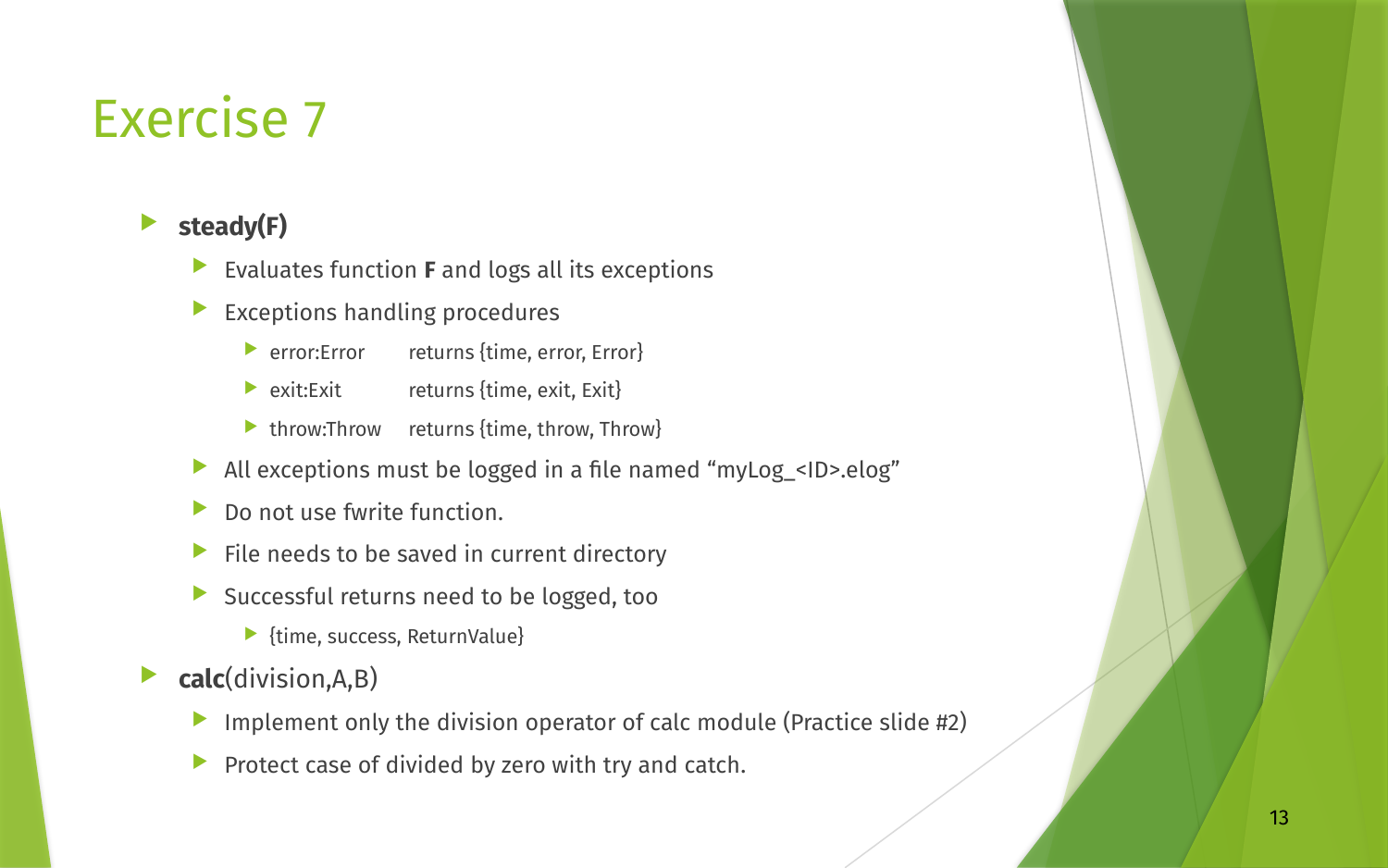

# Exercise 7
steady(F)
Evaluates function F and logs all its exceptions
Exceptions handling procedures
error:Error	returns {time, error, Error}
exit:Exit	returns {time, exit, Exit}
throw:Throw	returns {time, throw, Throw}
All exceptions must be logged in a file named “myLog_<ID>.elog”
Do not use fwrite function.
File needs to be saved in current directory
Successful returns need to be logged, too
{time, success, ReturnValue}
calc(division,A,B)
Implement only the division operator of calc module (Practice slide #2)
Protect case of divided by zero with try and catch.